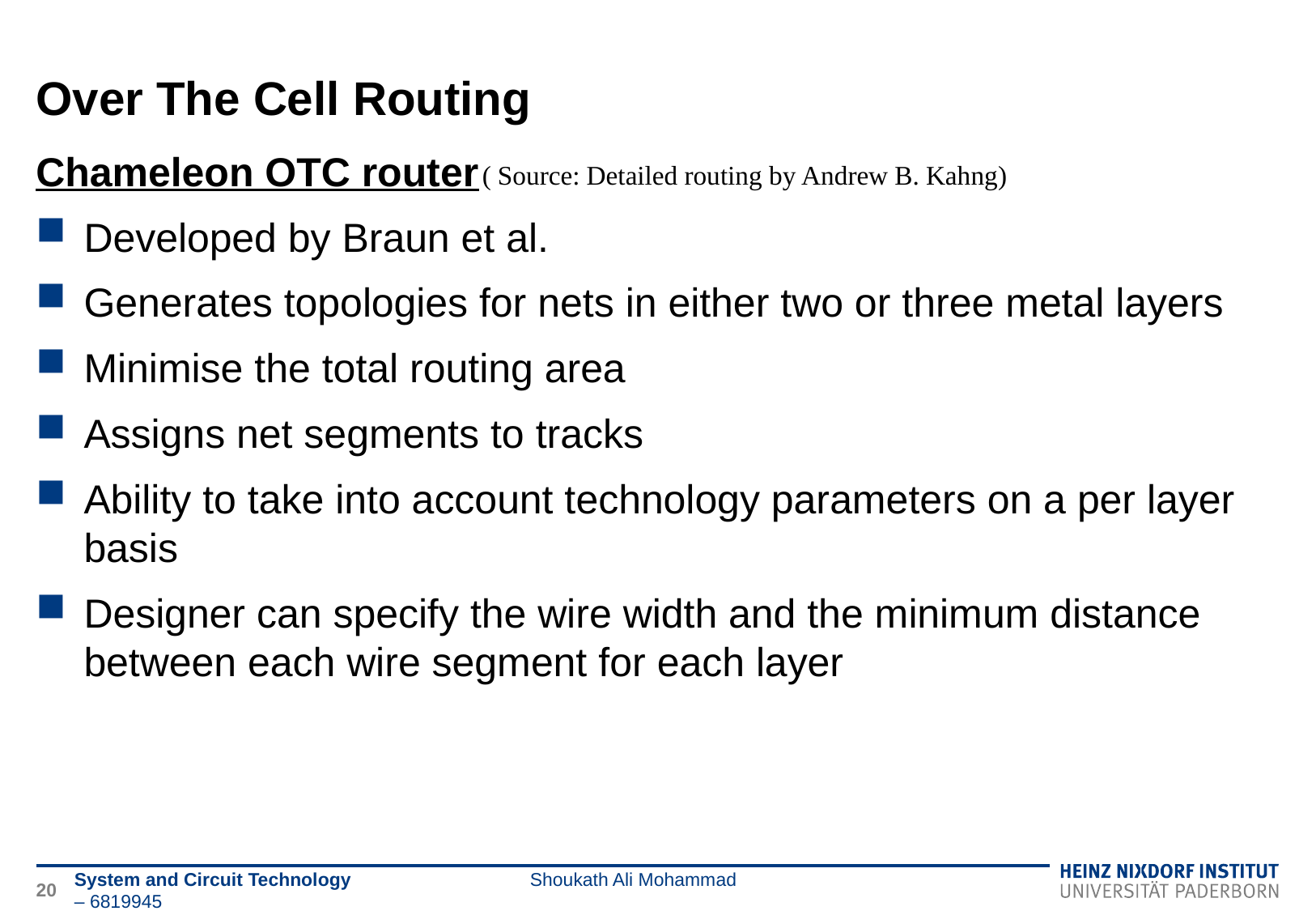

# Over The Cell Routing
Chameleon OTC router
Developed by Braun et al.
Generates topologies for nets in either two or three metal layers
Minimise the total routing area
Assigns net segments to tracks
Ability to take into account technology parameters on a per layer basis
Designer can specify the wire width and the minimum distance between each wire segment for each layer
( Source: Detailed routing by Andrew B. Kahng)

20
System and Circuit Technology                                  Shoukath Ali Mohammad – 6819945